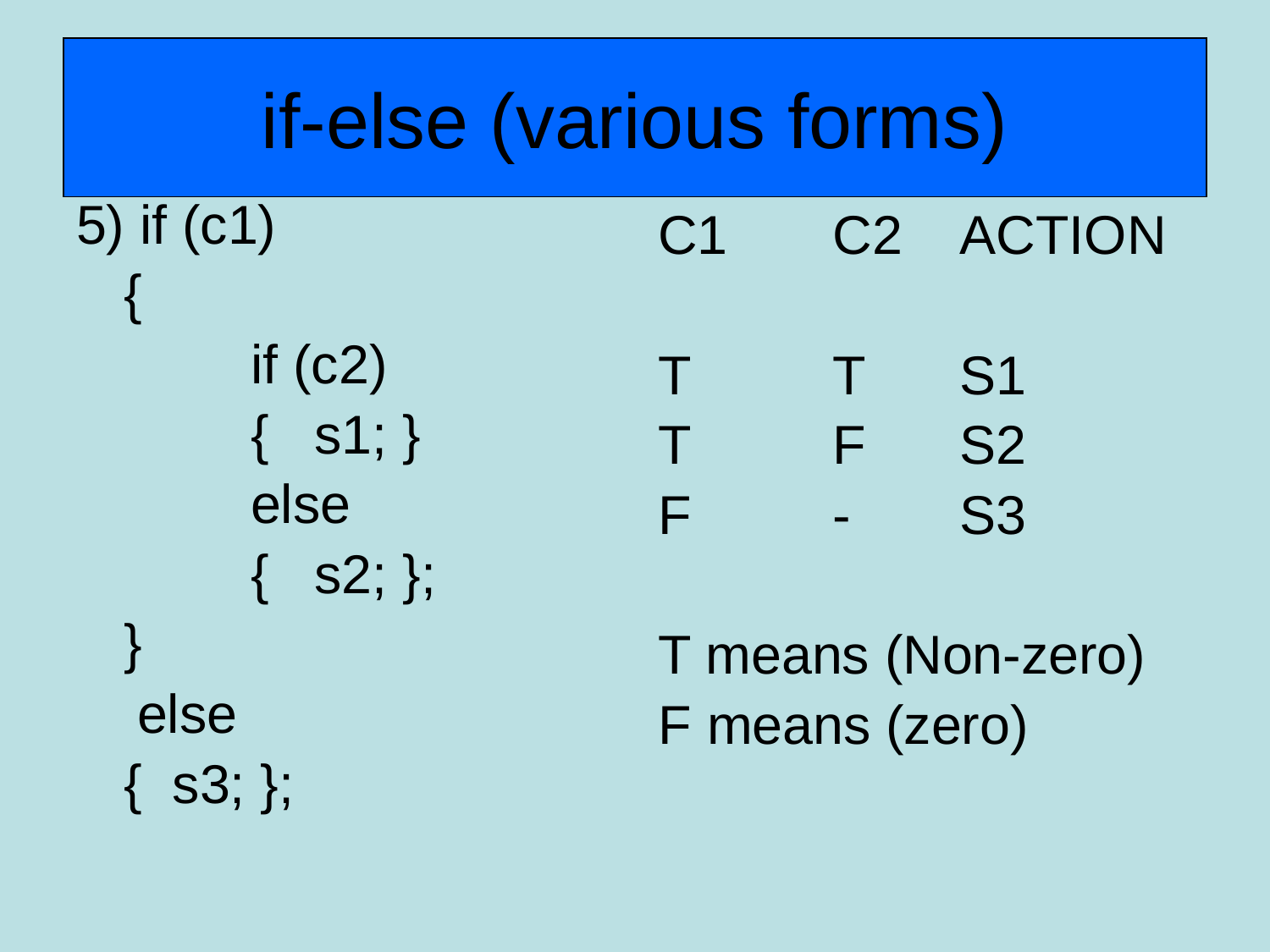

# if-else (various forms)
5) if (c1)
	{
		if (c2)
		{   s1; }
		else
		{   s2; };
	}
    else
	{  s3; };
C1	C2	ACTION

T		T	S1
T		F	S2
F		-	S3

T means (Non-zero)
F means (zero)